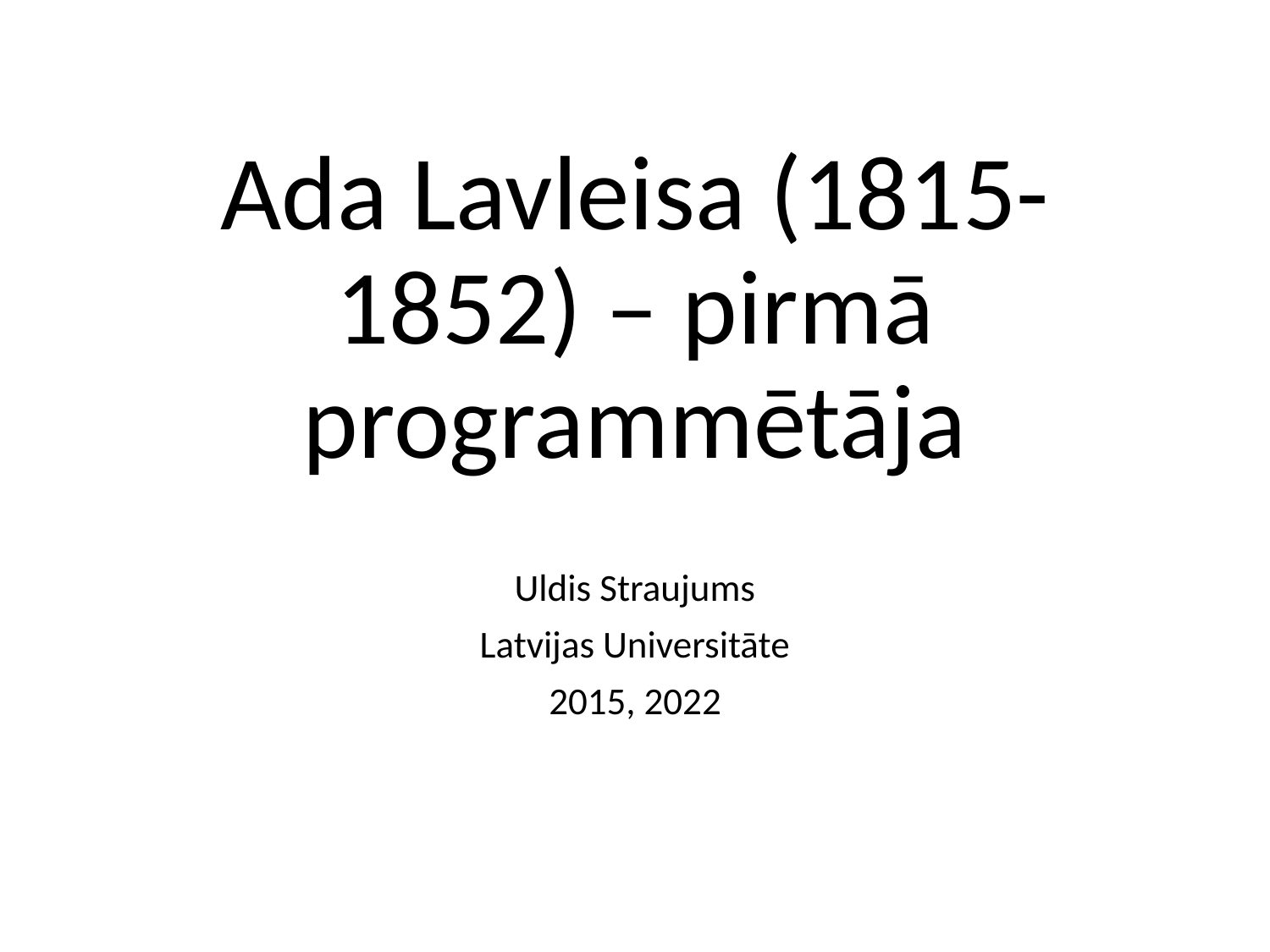

# Ada Lavleisa (1815-1852) – pirmā programmētāja

Uldis Straujums
Latvijas Universitāte
2015, 2022